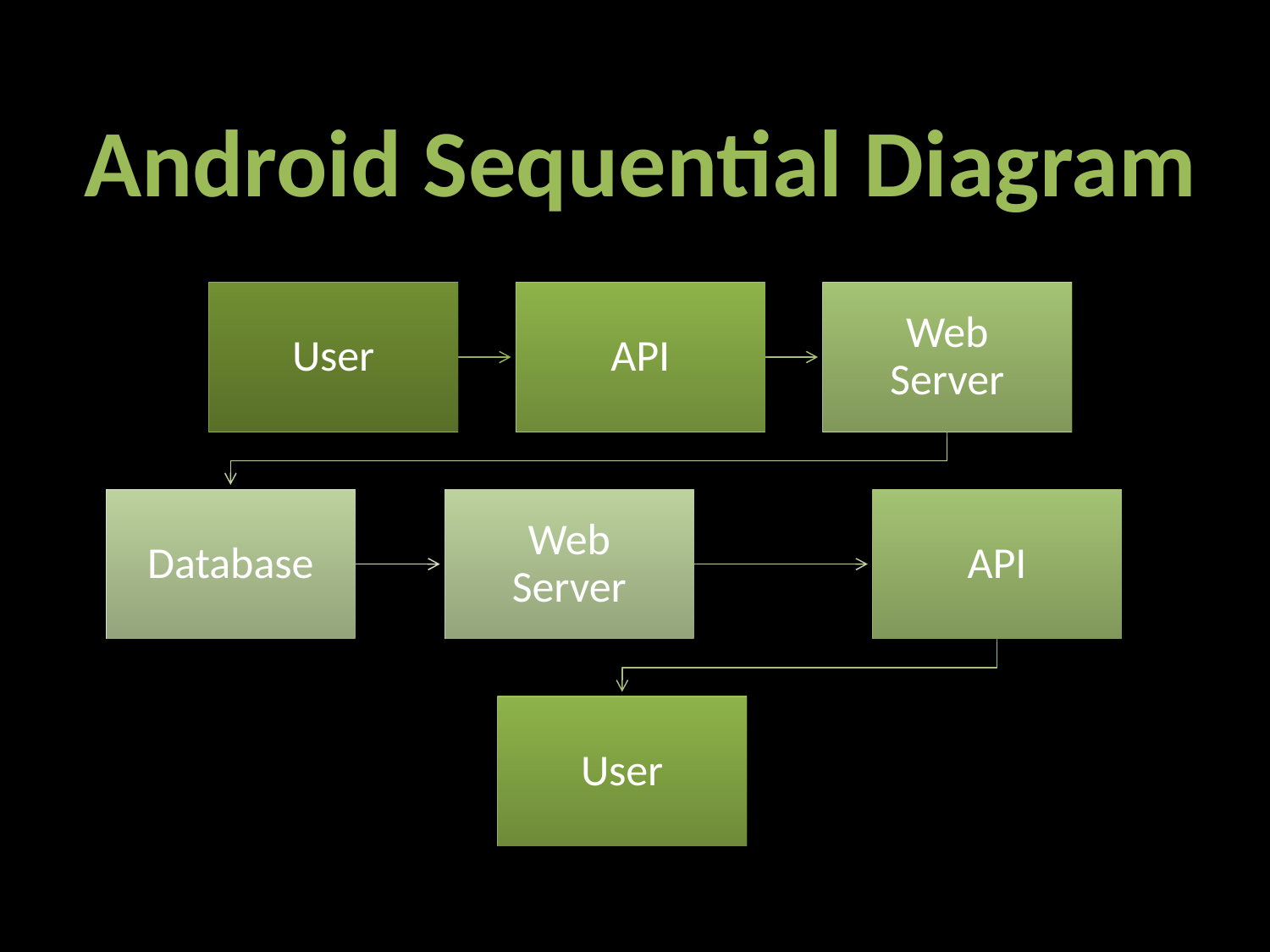

Android Sequential Diagram

User

API

Web Server

Database

Web Server

API
User